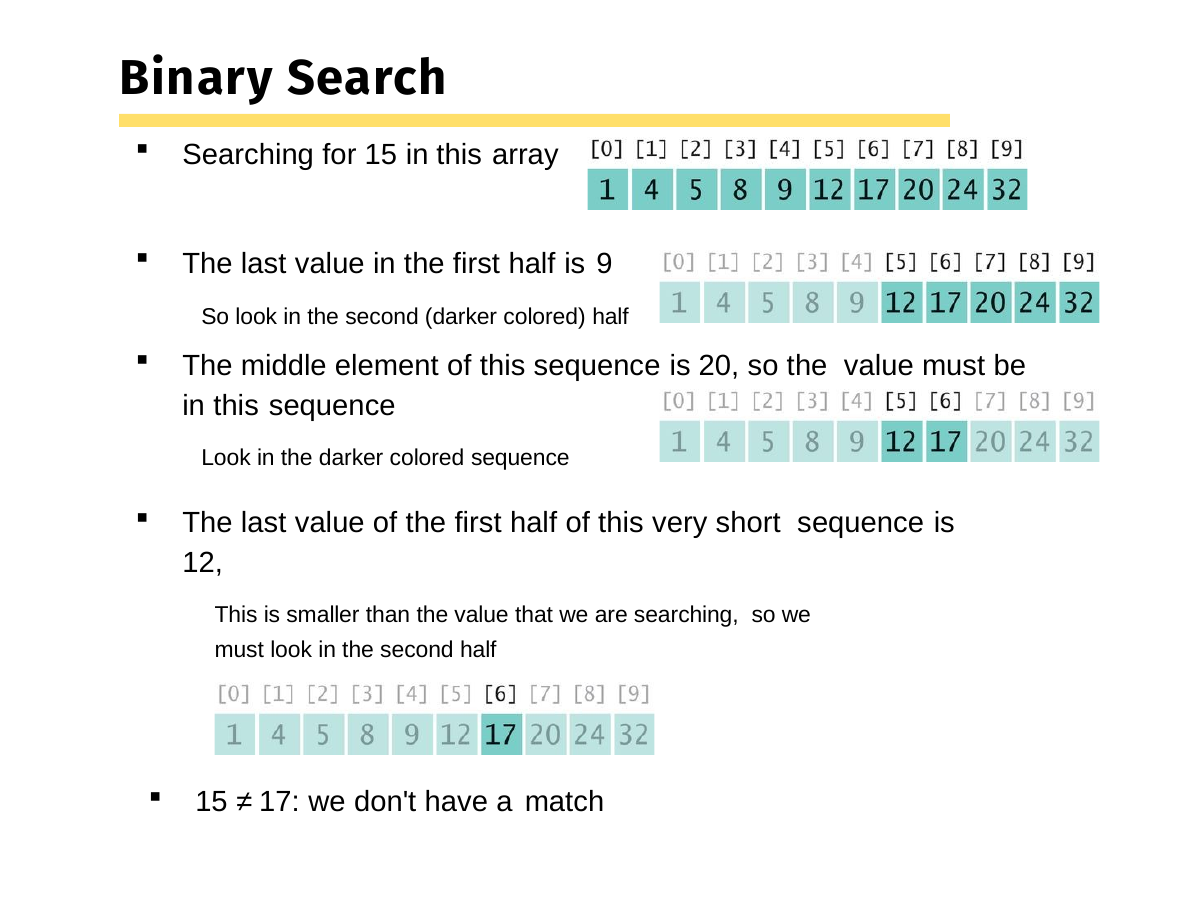

# Binary Search

Searching for 15 in this array

The last value in the first half is 9
So look in the second (darker colored) half

The middle element of this sequence is 20, so the  value must be in this sequence
Look in the darker colored sequence

The last value of the first half of this very short  sequence is 12,

This is smaller than the value that we are searching,  so we must look in the second half

15 ≠ 17: we don't have a match